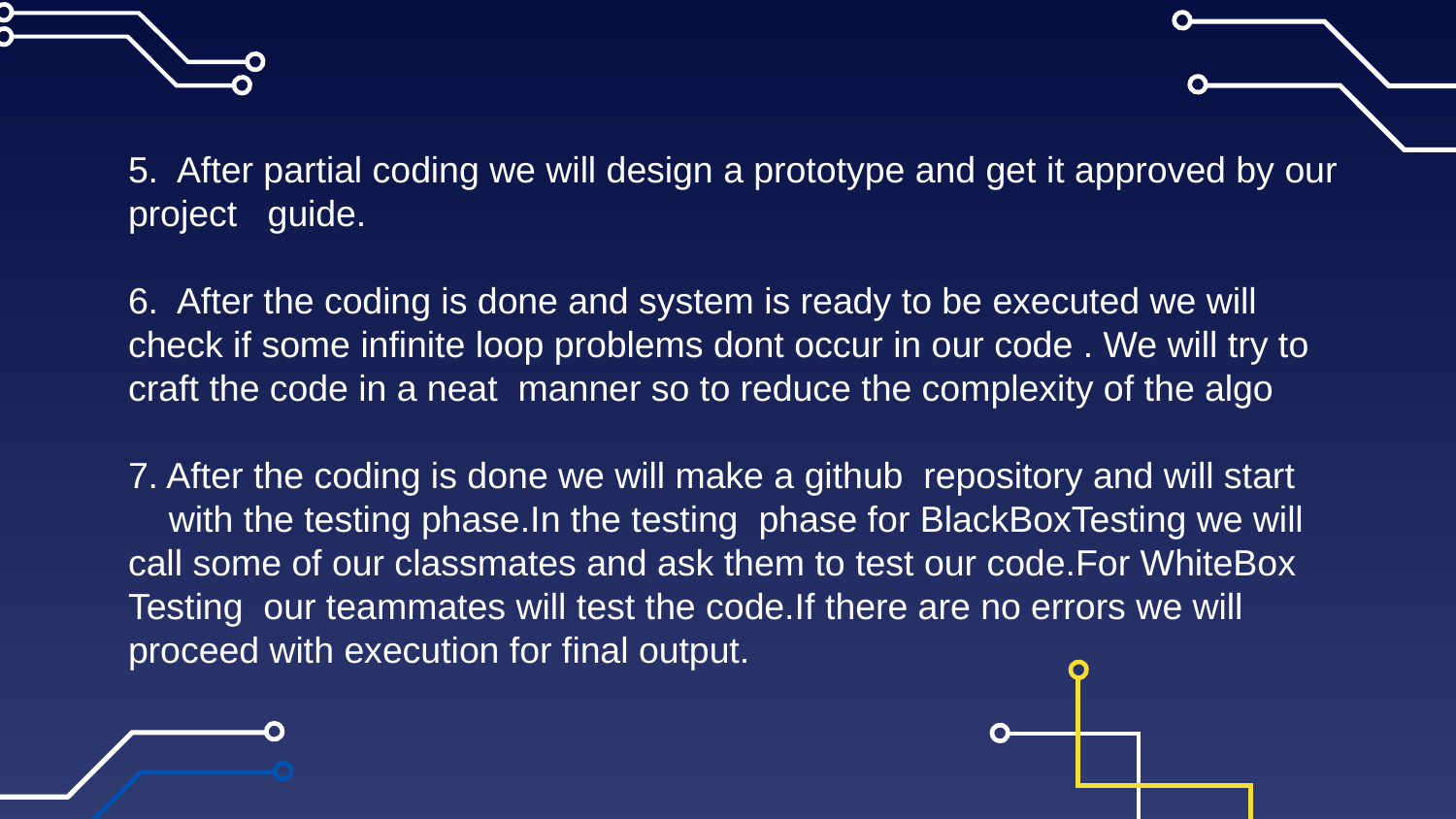

5.  After partial coding we will design a prototype and get it approved by our project   guide.

6.  After the coding is done and system is ready to be executed we will       check if some infinite loop problems dont occur in our code . We will try to craft the code in a neat  manner so to reduce the complexity of the algo

7. After the coding is done we will make a github  repository and will start         with the testing phase.In the testing  phase for BlackBoxTesting we will call some of our classmates and ask them to test our code.For WhiteBox Testing  our teammates will test the code.If there are no errors we will proceed with execution for final output.